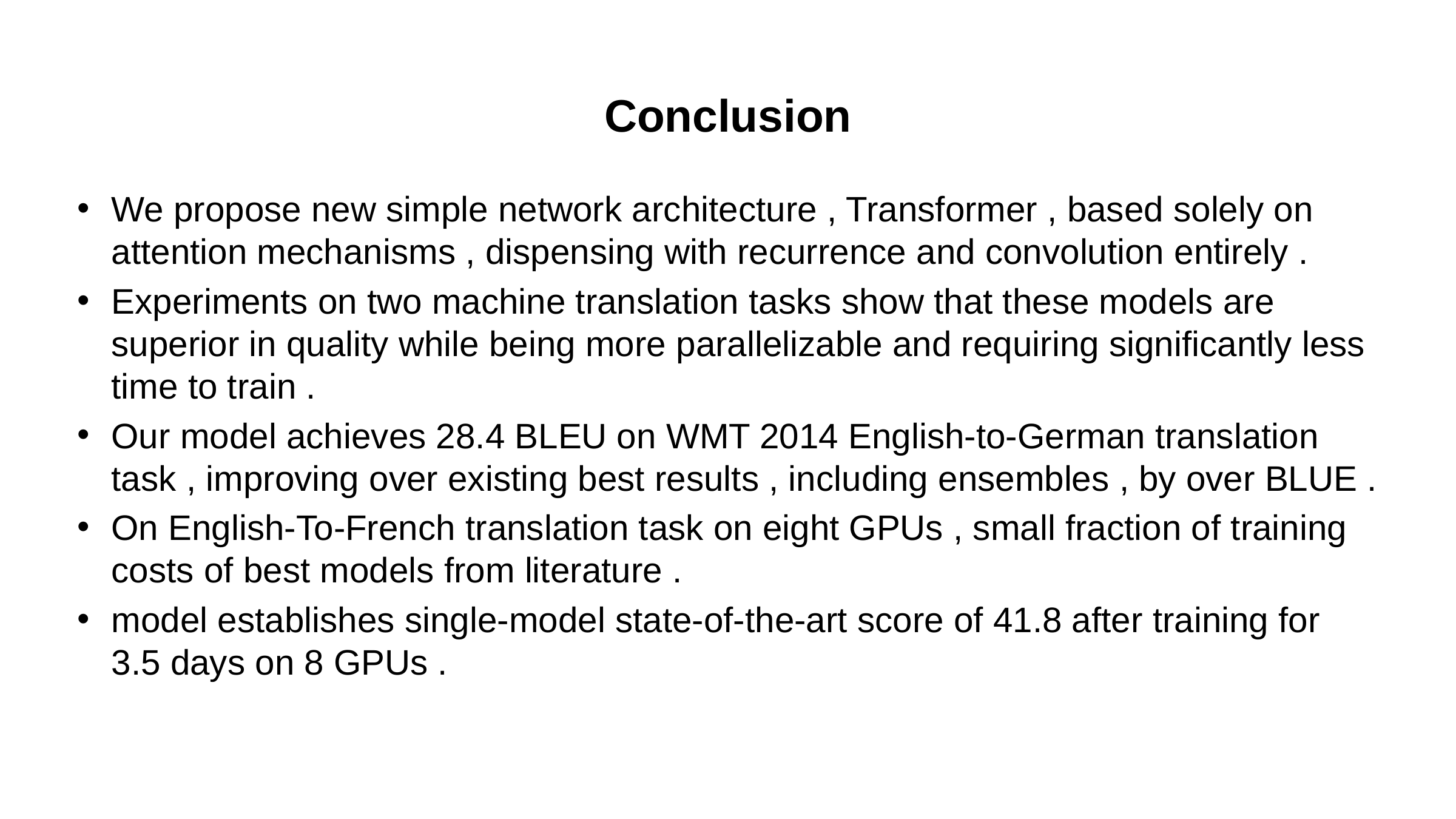

# Conclusion
We propose new simple network architecture , Transformer , based solely on attention mechanisms , dispensing with recurrence and convolution entirely .
Experiments on two machine translation tasks show that these models are superior in quality while being more parallelizable and requiring significantly less time to train .
Our model achieves 28.4 BLEU on WMT 2014 English-to-German translation task , improving over existing best results , including ensembles , by over BLUE .
On English-To-French translation task on eight GPUs , small fraction of training costs of best models from literature .
model establishes single-model state-of-the-art score of 41.8 after training for 3.5 days on 8 GPUs .